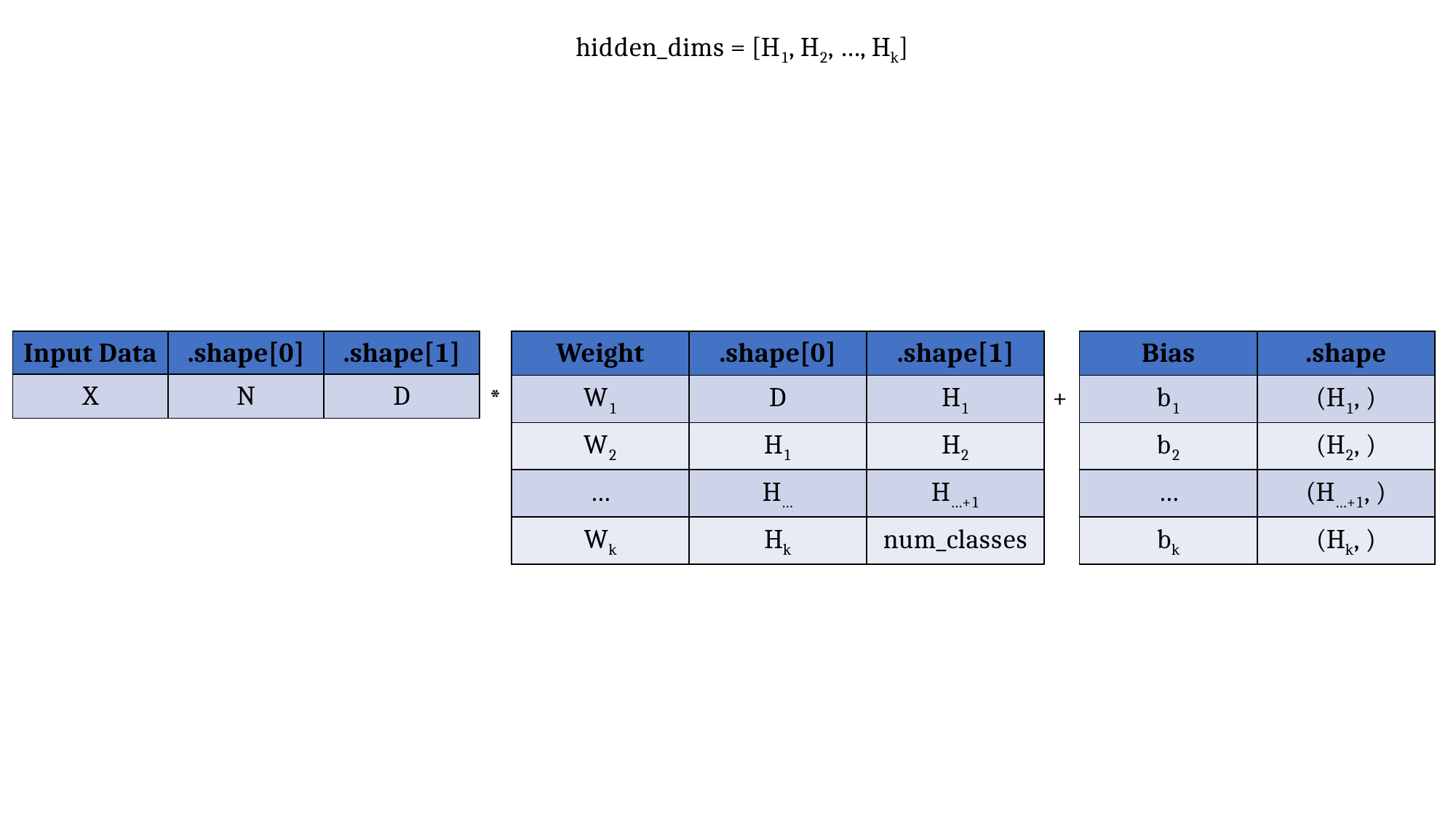

hidden_dims = [H1, H2, …, Hk]
| Input Data | .shape[0] | .shape[1] |
| --- | --- | --- |
| X | N | D |
| Weight | .shape[0] | .shape[1] |
| --- | --- | --- |
| W1 | D | H1 |
| W2 | H1 | H2 |
| … | H… | H…+1 |
| Wk | Hk | num\_classes |
| Bias | .shape |
| --- | --- |
| b1 | (H1, ) |
| b2 | (H2, ) |
| … | (H…+1, ) |
| bk | (Hk, ) |
+
*